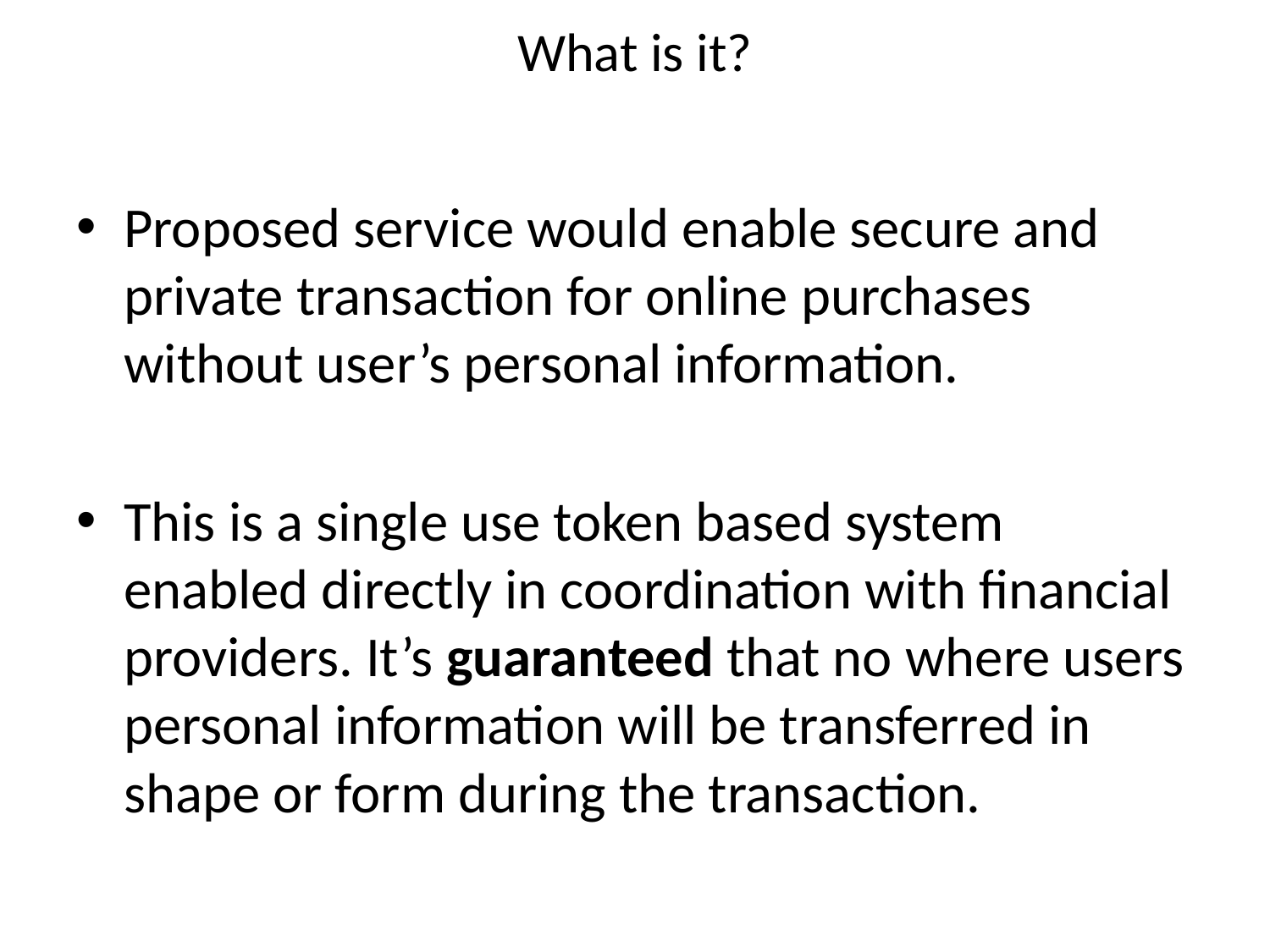

# What is it?

Proposed service would enable secure and private transaction for online purchases without user’s personal information.

This is a single use token based system enabled directly in coordination with financial providers. It’s guaranteed that no where users personal information will be transferred in shape or form during the transaction.